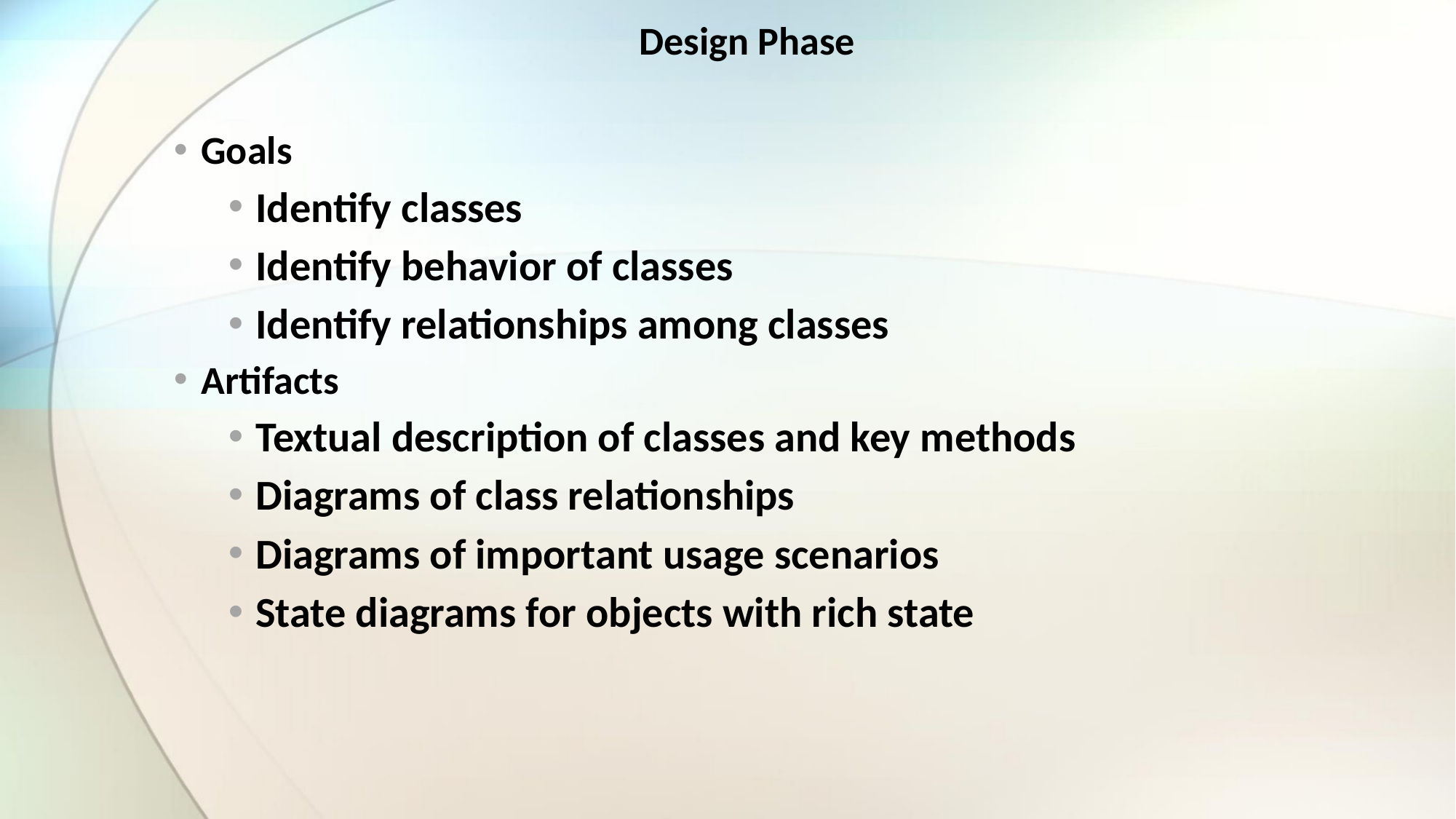

Design Phase

Goals
Identify classes
Identify behavior of classes
Identify relationships among classes
Artifacts
Textual description of classes and key methods
Diagrams of class relationships
Diagrams of important usage scenarios
State diagrams for objects with rich state